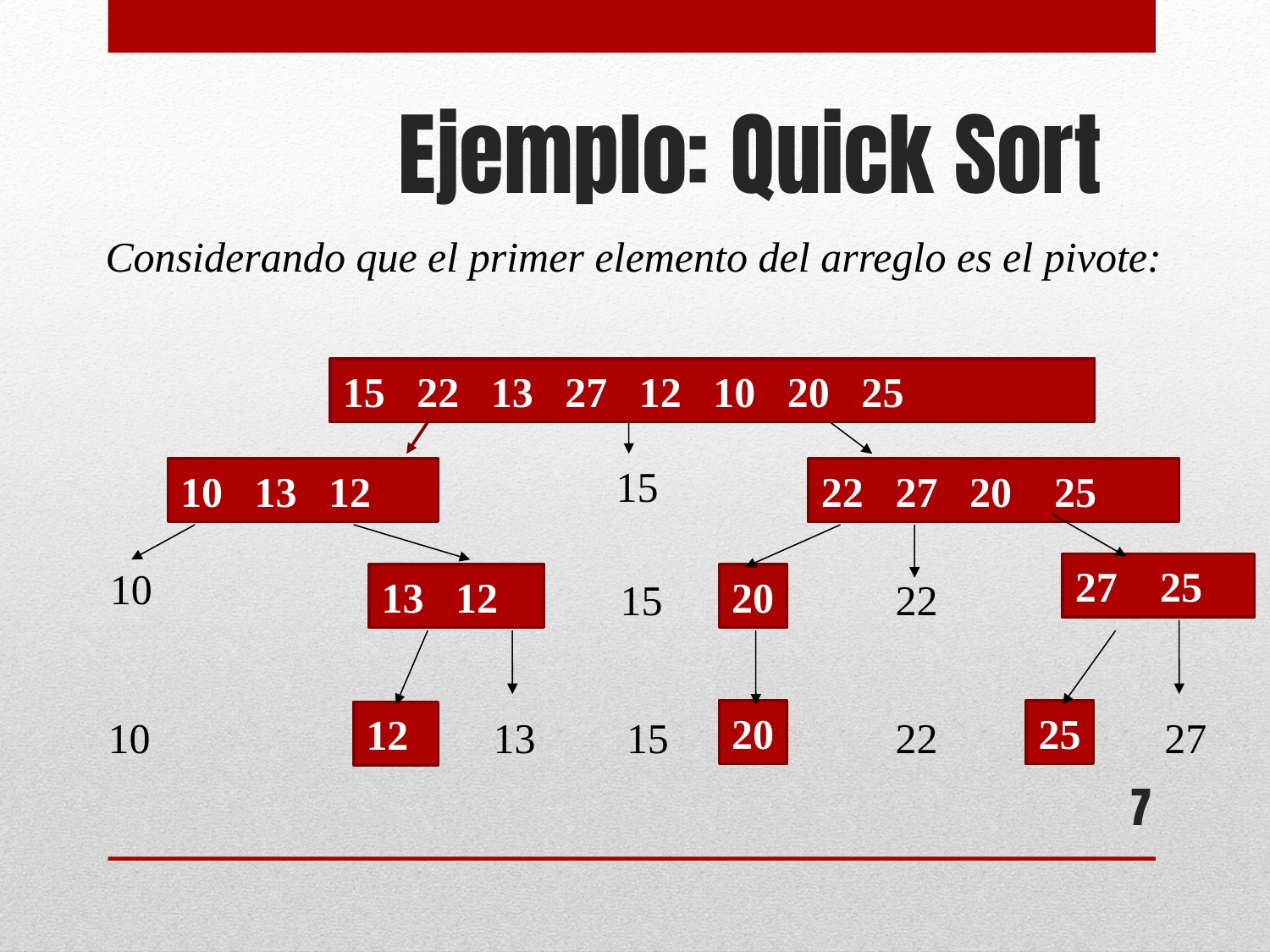

# Ejemplo: Quick Sort
Considerando que el primer elemento del arreglo es el pivote:
15   22   13   27   12   10   20   25

10   13   12

15

22   27   20    25

27    25

10

13   12

20

22
15

20
25
12
10
13
15
22
27
7